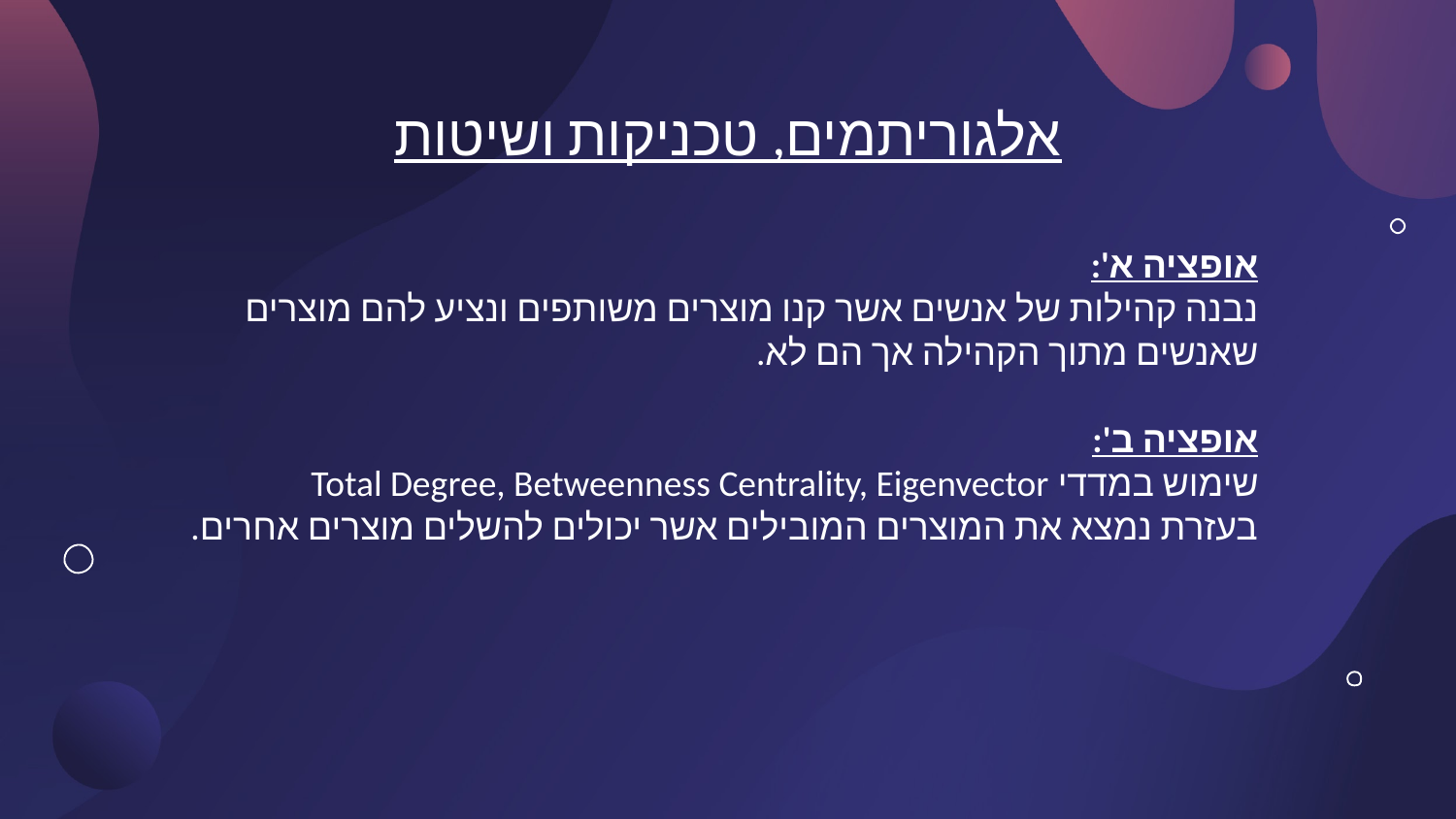

# אלגוריתמים, טכניקות ושיטות

אופציה א':
נבנה קהילות של אנשים אשר קנו מוצרים משותפים ונציע להם מוצרים שאנשים מתוך הקהילה אך הם לא.

אופציה ב':
שימוש במדדי Total Degree, Betweenness Centrality, Eigenvector
בעזרת נמצא את המוצרים המובילים אשר יכולים להשלים מוצרים אחרים.